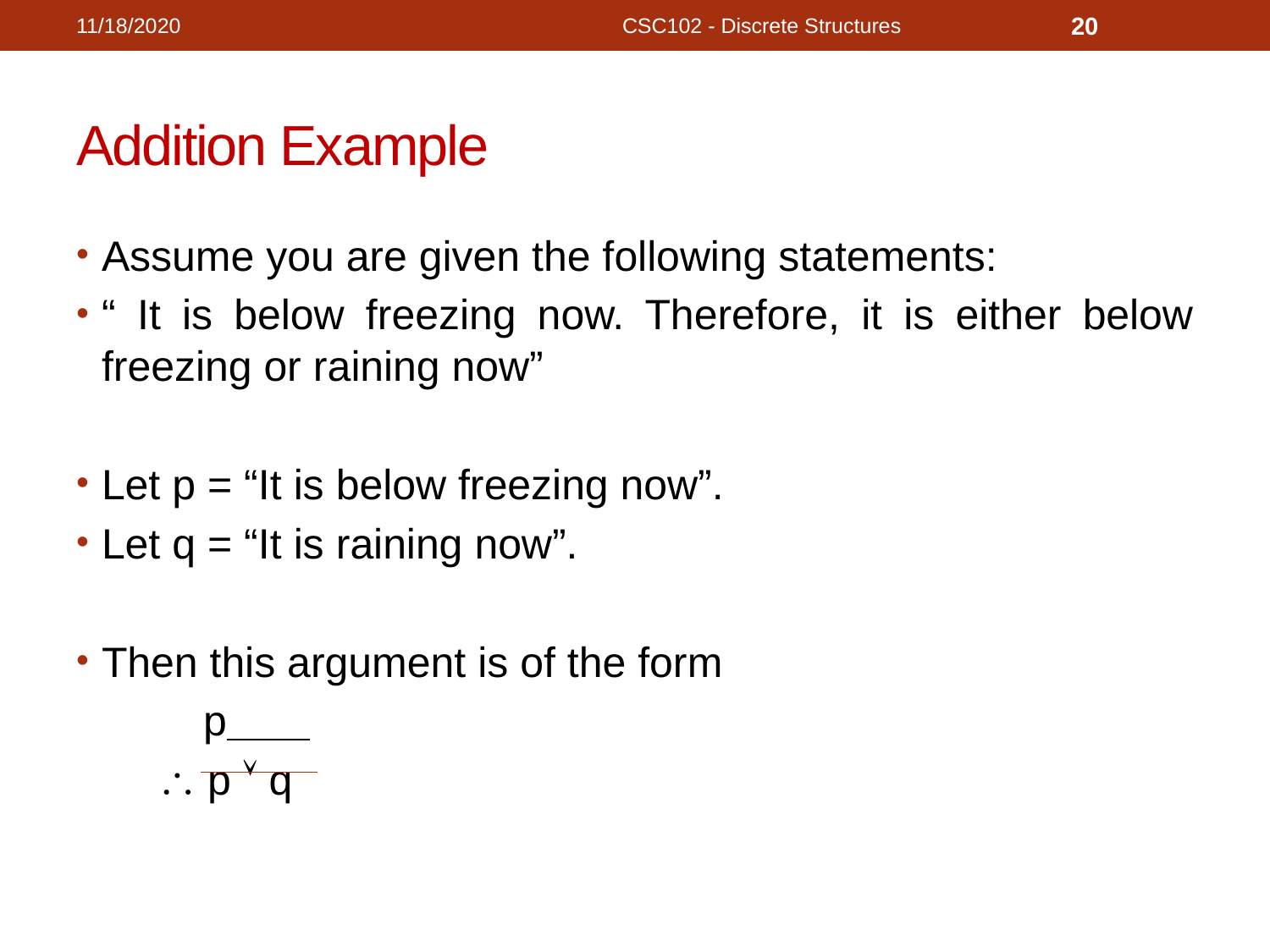

11/18/2020
CSC102 - Discrete Structures
20
# Addition Example
Assume you are given the following statements:
“ It is below freezing now. Therefore, it is either below freezing or raining now”

Let p = “It is below freezing now”.
Let q = “It is raining now”.

Then this argument is of the form
 	p
       ∴ p ∨ q